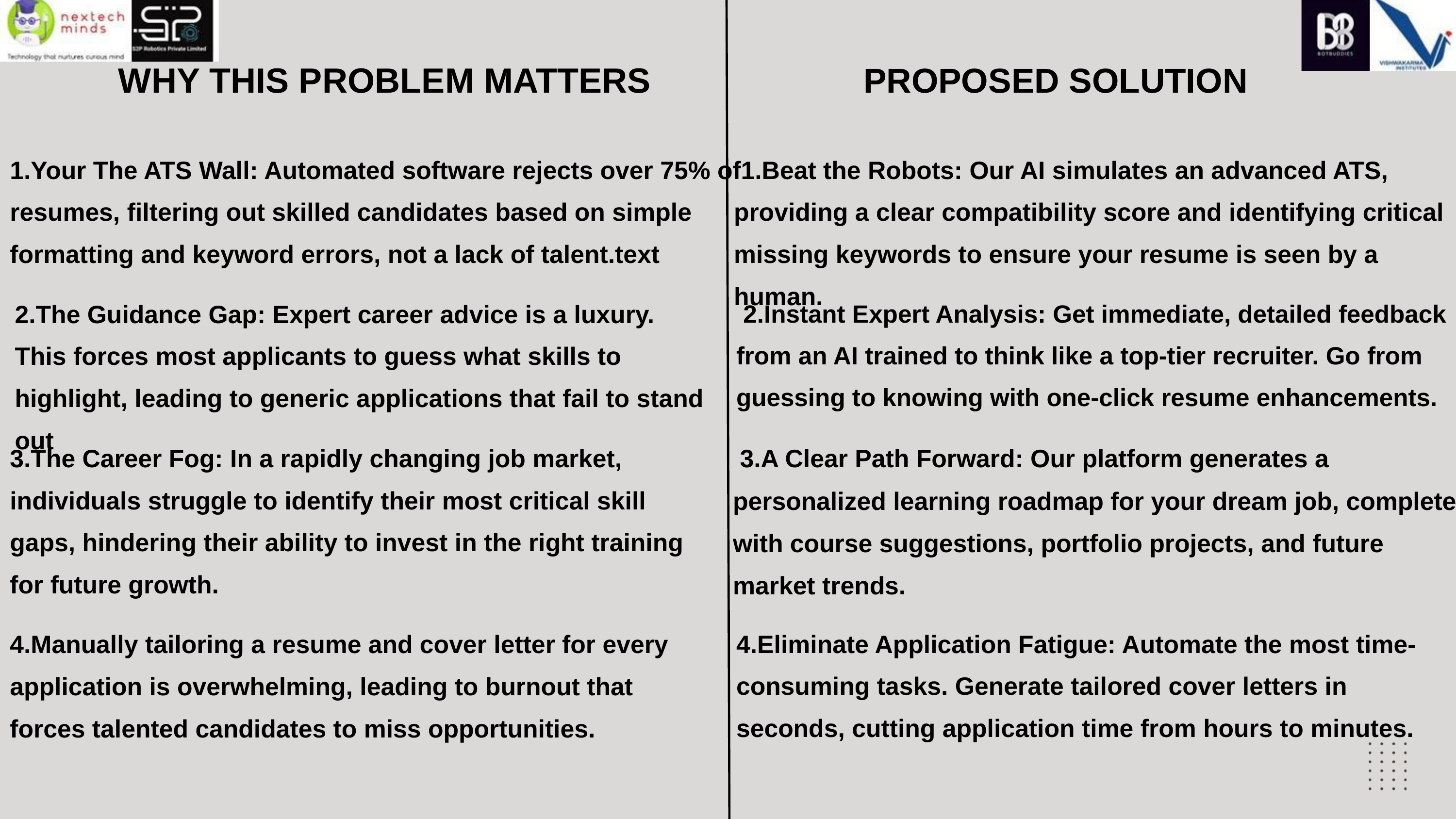

WHY THIS PROBLEM MATTERS
PROPOSED SOLUTION
1.Your The ATS Wall: Automated software rejects over 75% of resumes, filtering out skilled candidates based on simple formatting and keyword errors, not a lack of talent.text
 1.Beat the Robots: Our AI simulates an advanced ATS, providing a clear compatibility score and identifying critical missing keywords to ensure your resume is seen by a human.
2.The Guidance Gap: Expert career advice is a luxury. This forces most applicants to guess what skills to highlight, leading to generic applications that fail to stand out
 2.Instant Expert Analysis: Get immediate, detailed feedback from an AI trained to think like a top-tier recruiter. Go from guessing to knowing with one-click resume enhancements.

3.The Career Fog: In a rapidly changing job market, individuals struggle to identify their most critical skill gaps, hindering their ability to invest in the right training for future growth.
 3.A Clear Path Forward: Our platform generates a personalized learning roadmap for your dream job, complete with course suggestions, portfolio projects, and future market trends.
4.Eliminate Application Fatigue: Automate the most time-consuming tasks. Generate tailored cover letters in seconds, cutting application time from hours to minutes.
4.Manually tailoring a resume and cover letter for every application is overwhelming, leading to burnout that forces talented candidates to miss opportunities.